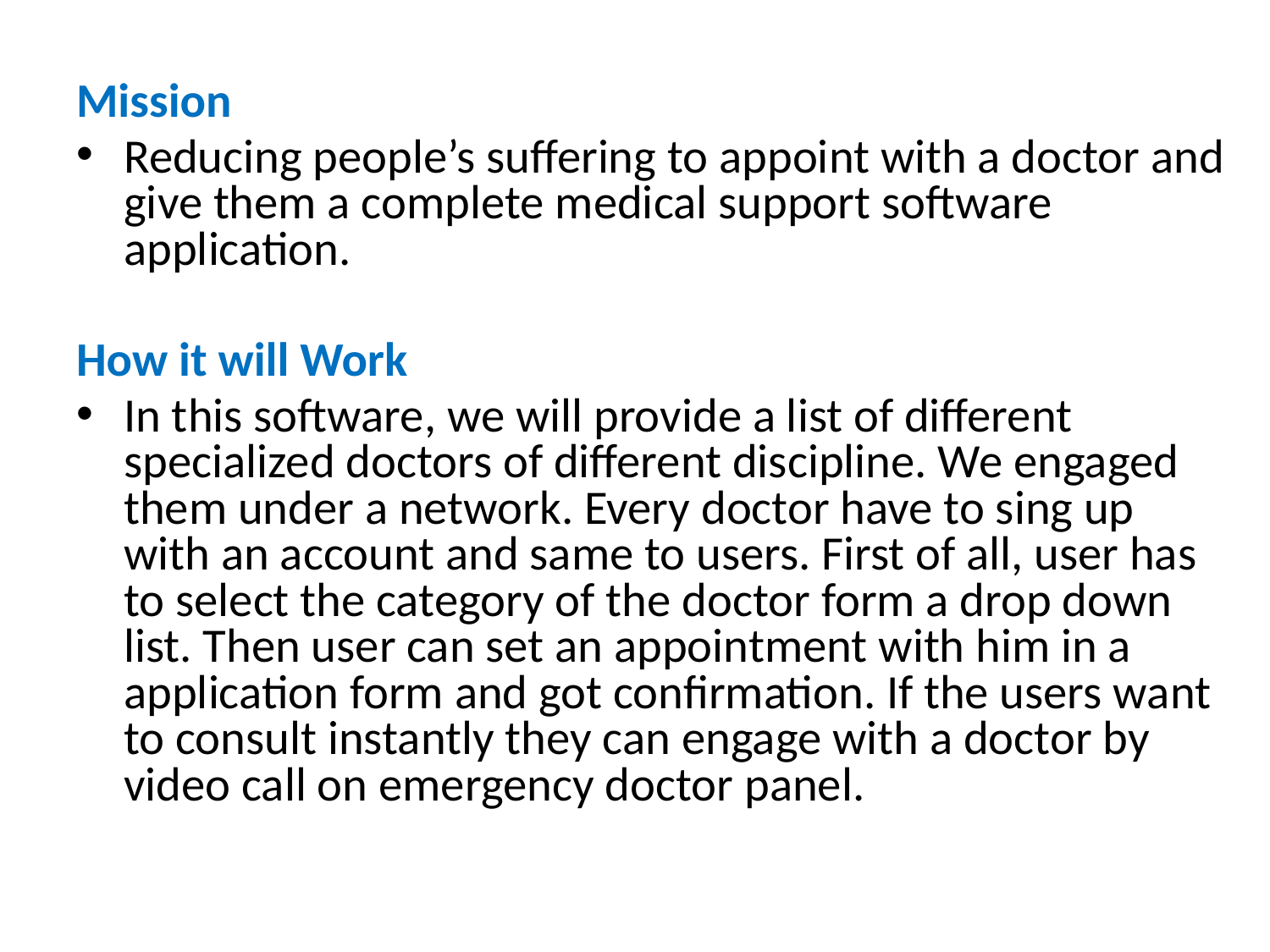

Mission
Reducing people’s suffering to appoint with a doctor and give them a complete medical support software application.

How it will Work
In this software, we will provide a list of different specialized doctors of different discipline. We engaged them under a network. Every doctor have to sing up with an account and same to users. First of all, user has to select the category of the doctor form a drop down list. Then user can set an appointment with him in a application form and got confirmation. If the users want to consult instantly they can engage with a doctor by video call on emergency doctor panel.